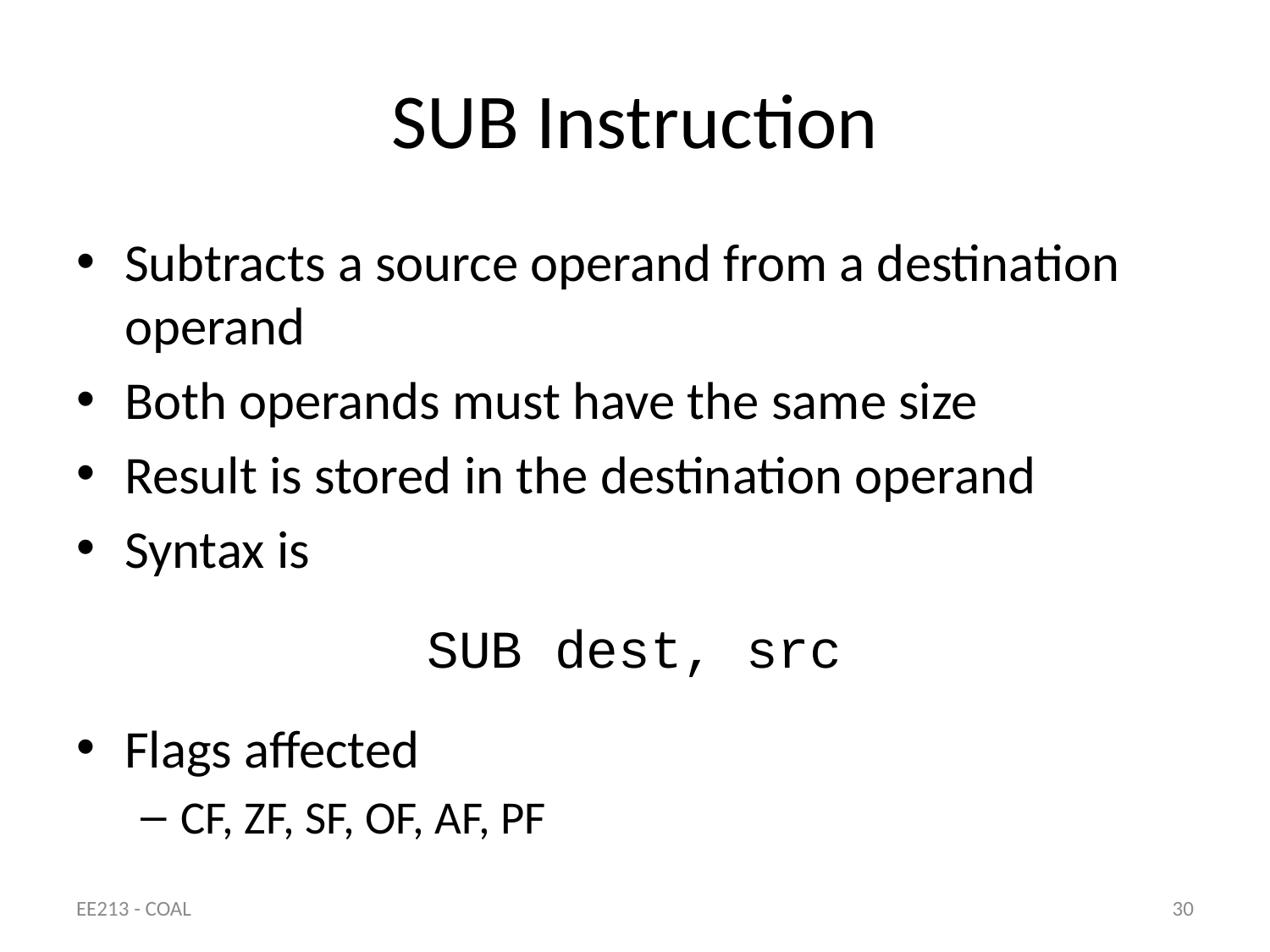

# SUB Instruction
Subtracts a source operand from a destination operand
Both operands must have the same size
Result is stored in the destination operand
Syntax is

SUB dest, src

Flags affected
CF, ZF, SF, OF, AF, PF

EE213 - COAL
30